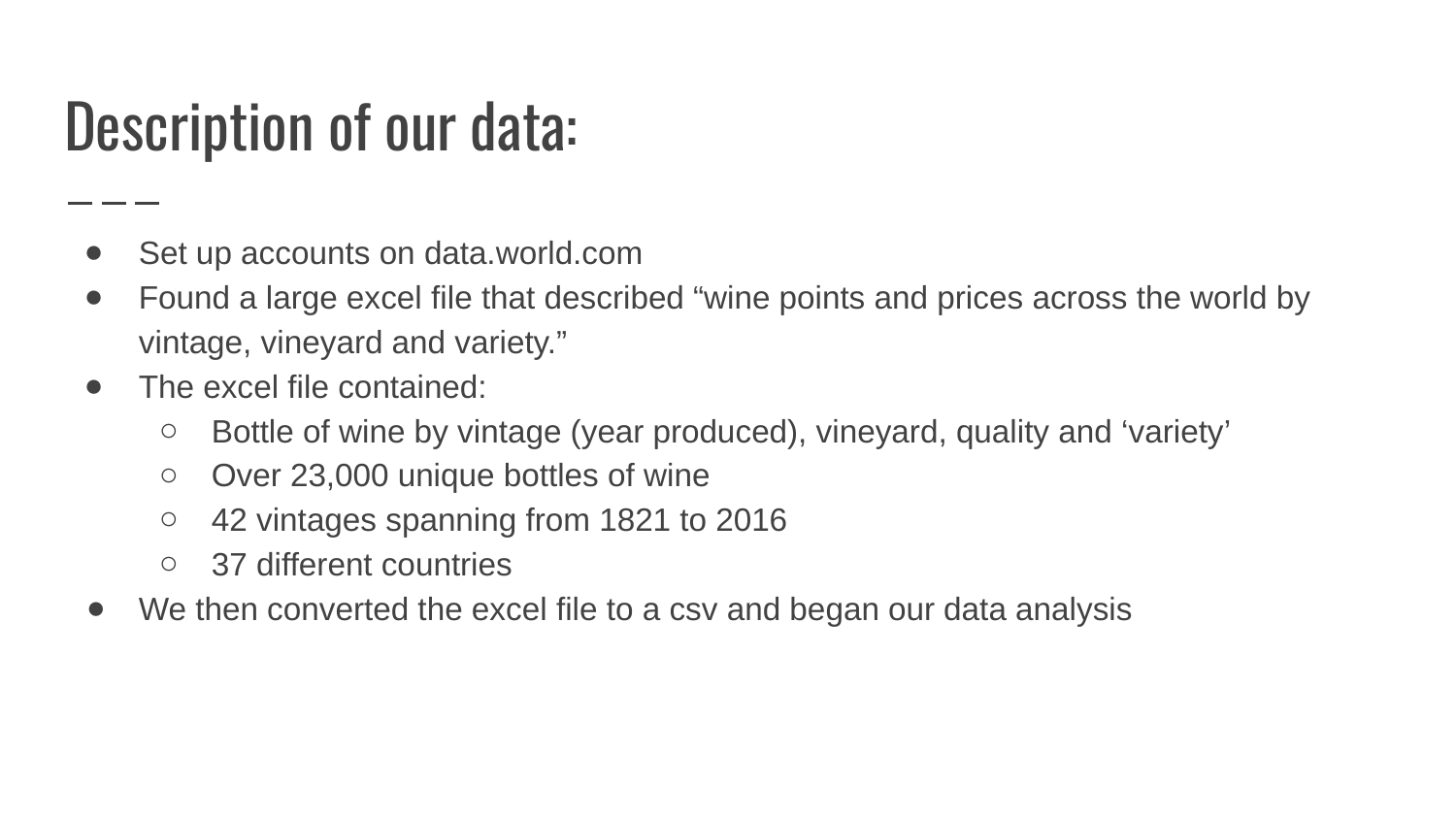

# Description of our data:
Set up accounts on data.world.com
Found a large excel file that described “wine points and prices across the world by vintage, vineyard and variety.”
The excel file contained:
Bottle of wine by vintage (year produced), vineyard, quality and ‘variety’
Over 23,000 unique bottles of wine
42 vintages spanning from 1821 to 2016
37 different countries
We then converted the excel file to a csv and began our data analysis